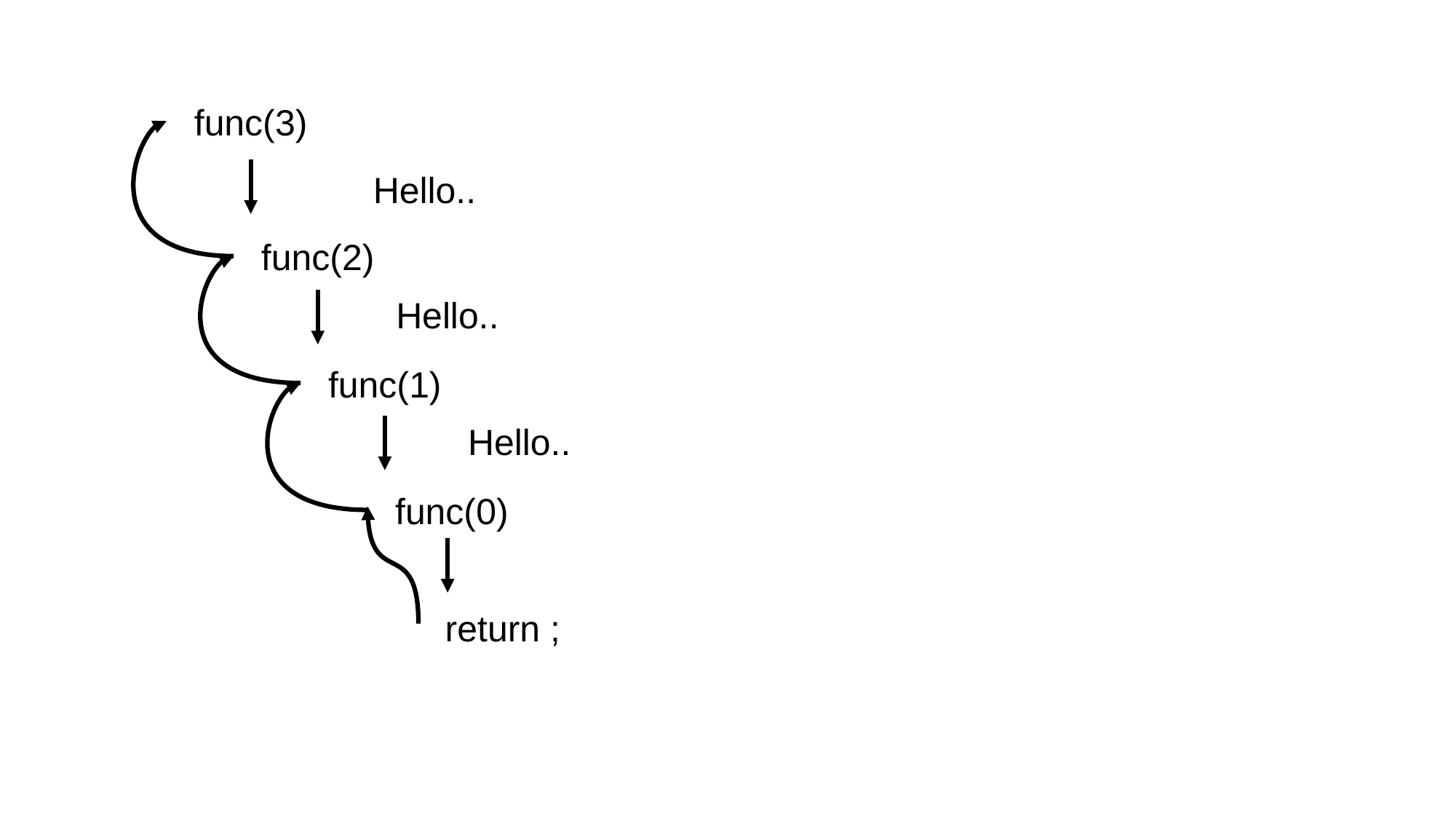

func(3)
Hello..
func(2)
Hello..
func(1)
Hello..
func(0)
return ;